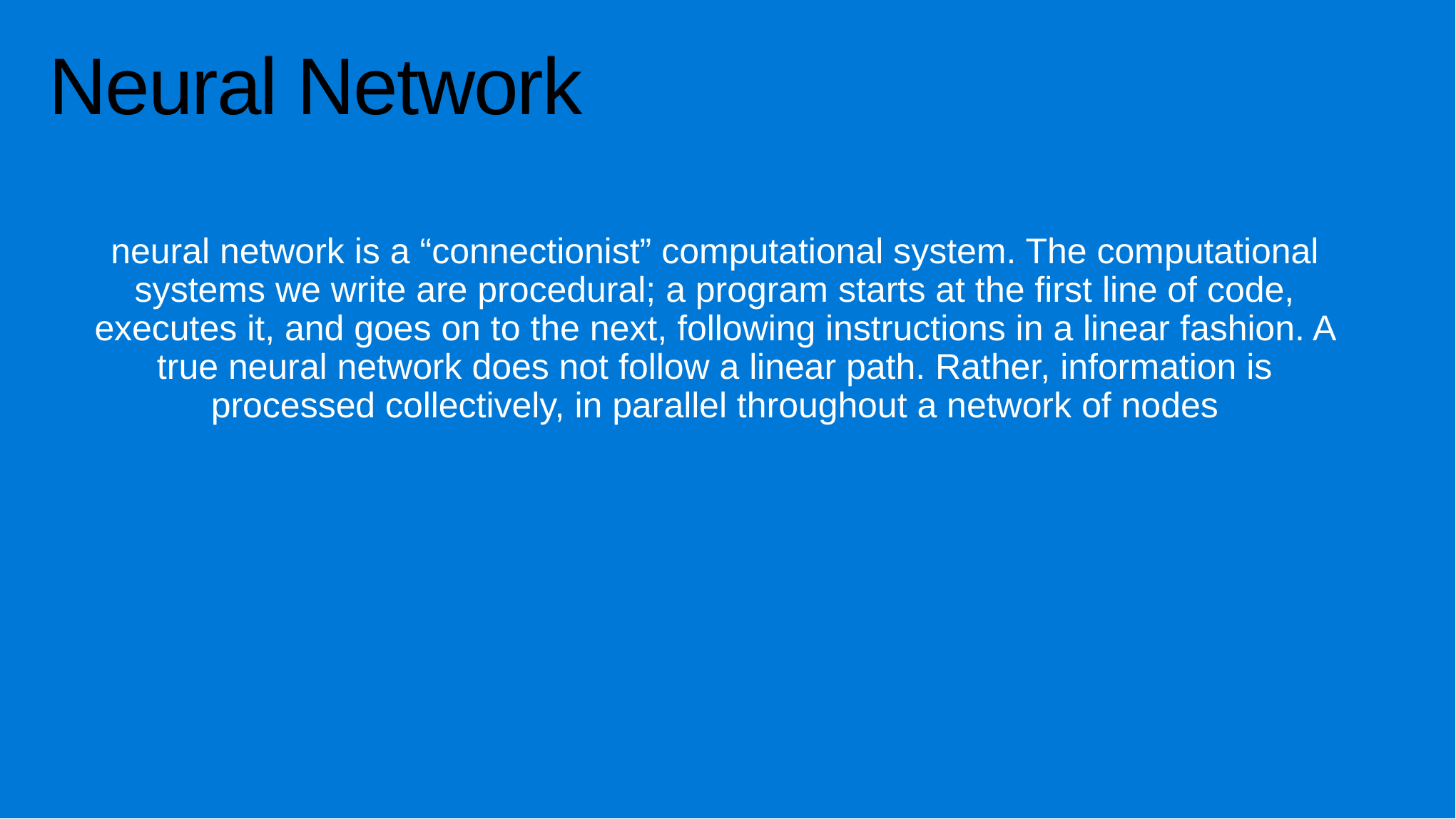

# Neural Network
neural network is a “connectionist” computational system. The computational systems we write are procedural; a program starts at the first line of code, executes it, and goes on to the next, following instructions in a linear fashion. A true neural network does not follow a linear path. Rather, information is processed collectively, in parallel throughout a network of nodes